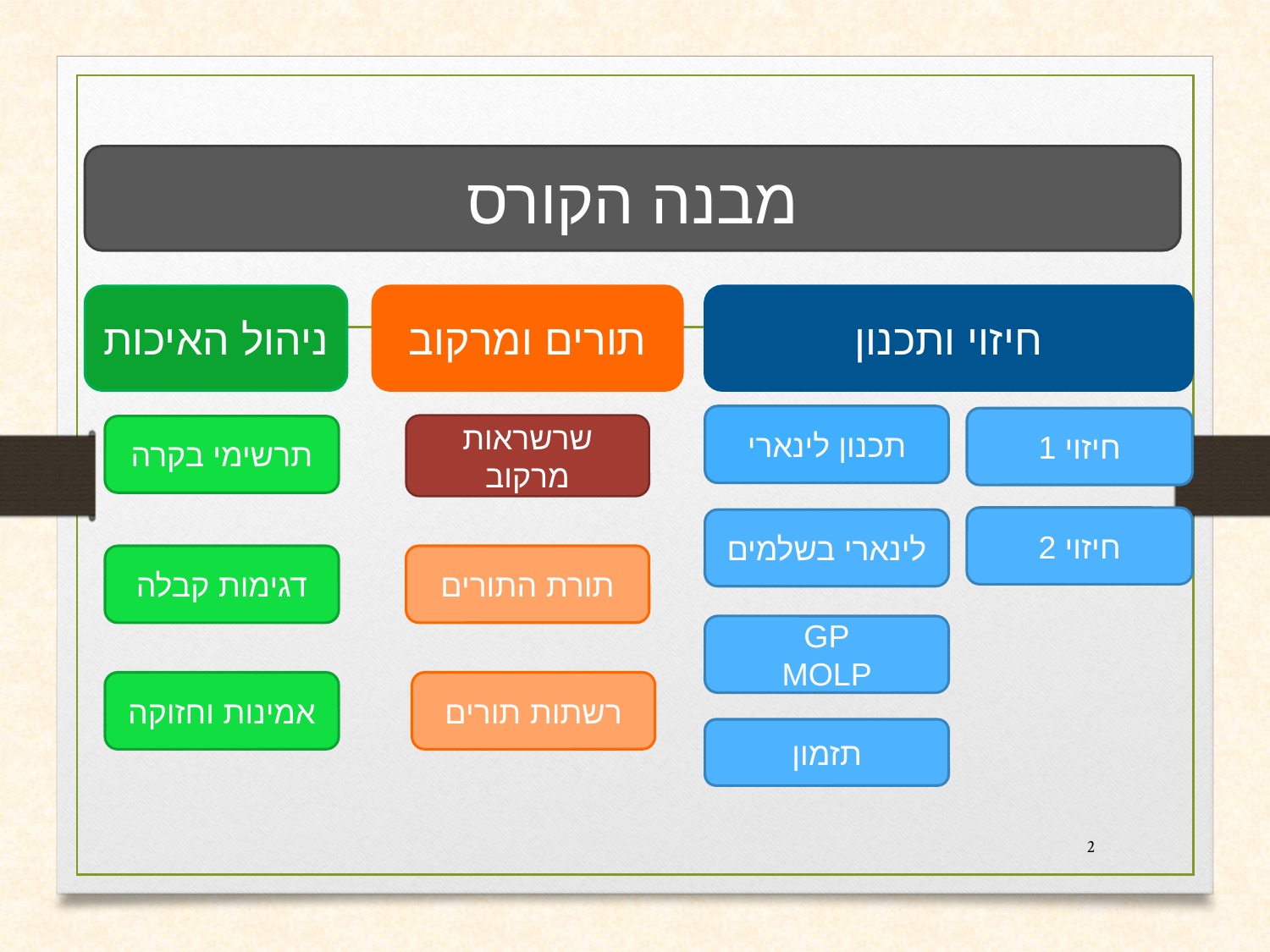

מבנה הקורס
ניהול האיכות
תורים ומרקוב
חיזוי ותכנון
תכנון לינארי
חיזוי 1
שרשראות מרקוב
תרשימי בקרה
חיזוי 2
לינארי בשלמים
תורת התורים
דגימות קבלה
GP
MOLP
אמינות וחזוקה
רשתות תורים
תזמון
2